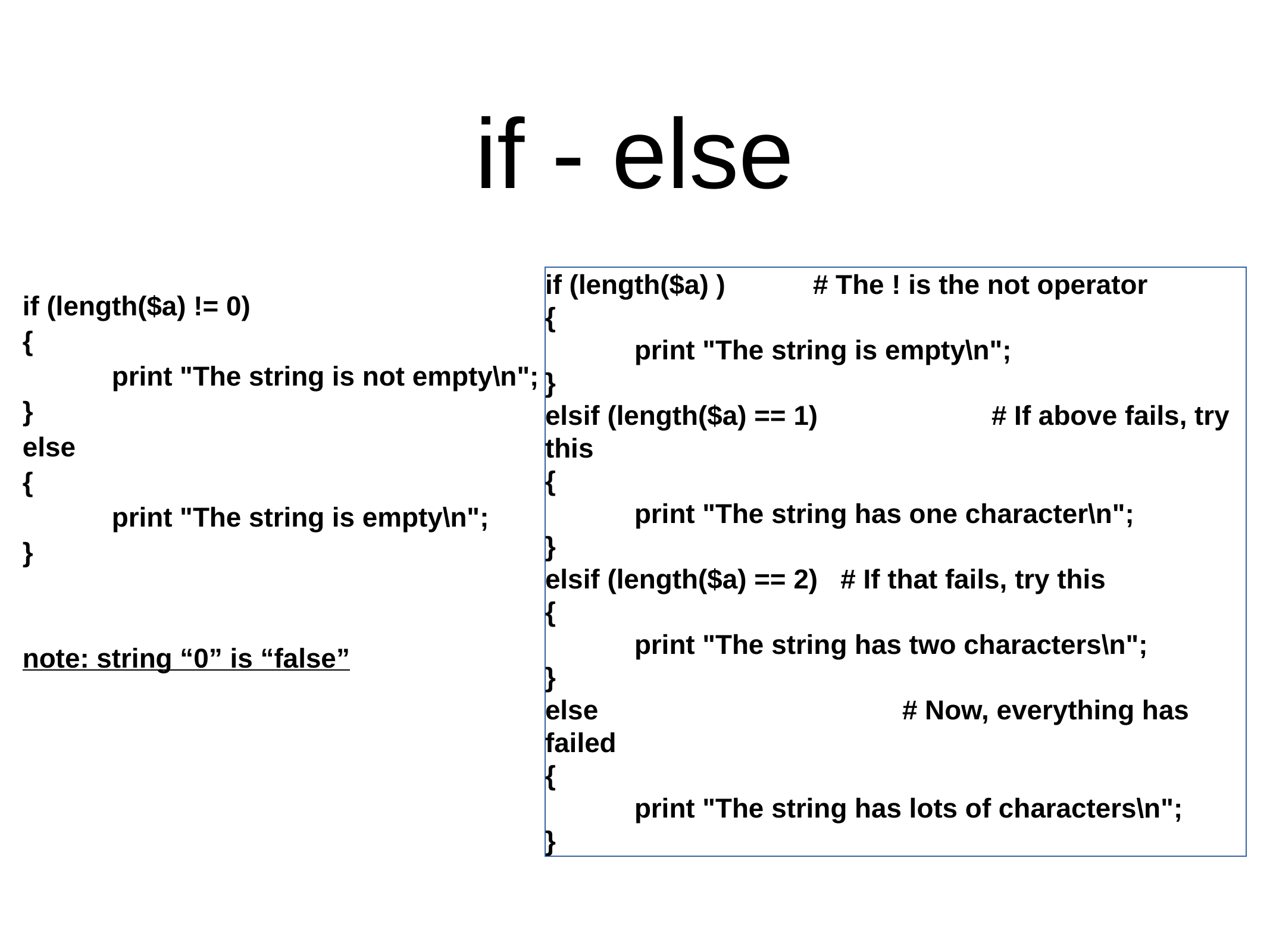

# if - else
if (length($a) )	# The ! is the not operator
{
	print "The string is empty\n";
}
elsif (length($a) == 1)		# If above fails, try this
{
	print "The string has one character\n";
}
elsif (length($a) == 2)   # If that fails, try this
{
	print "The string has two characters\n";
}
else				# Now, everything has failed
{
	print "The string has lots of characters\n";
}
if (length($a) != 0)
{
	print "The string is not empty\n";
}
else
{
	print "The string is empty\n";
}

note: string “0” is “false”